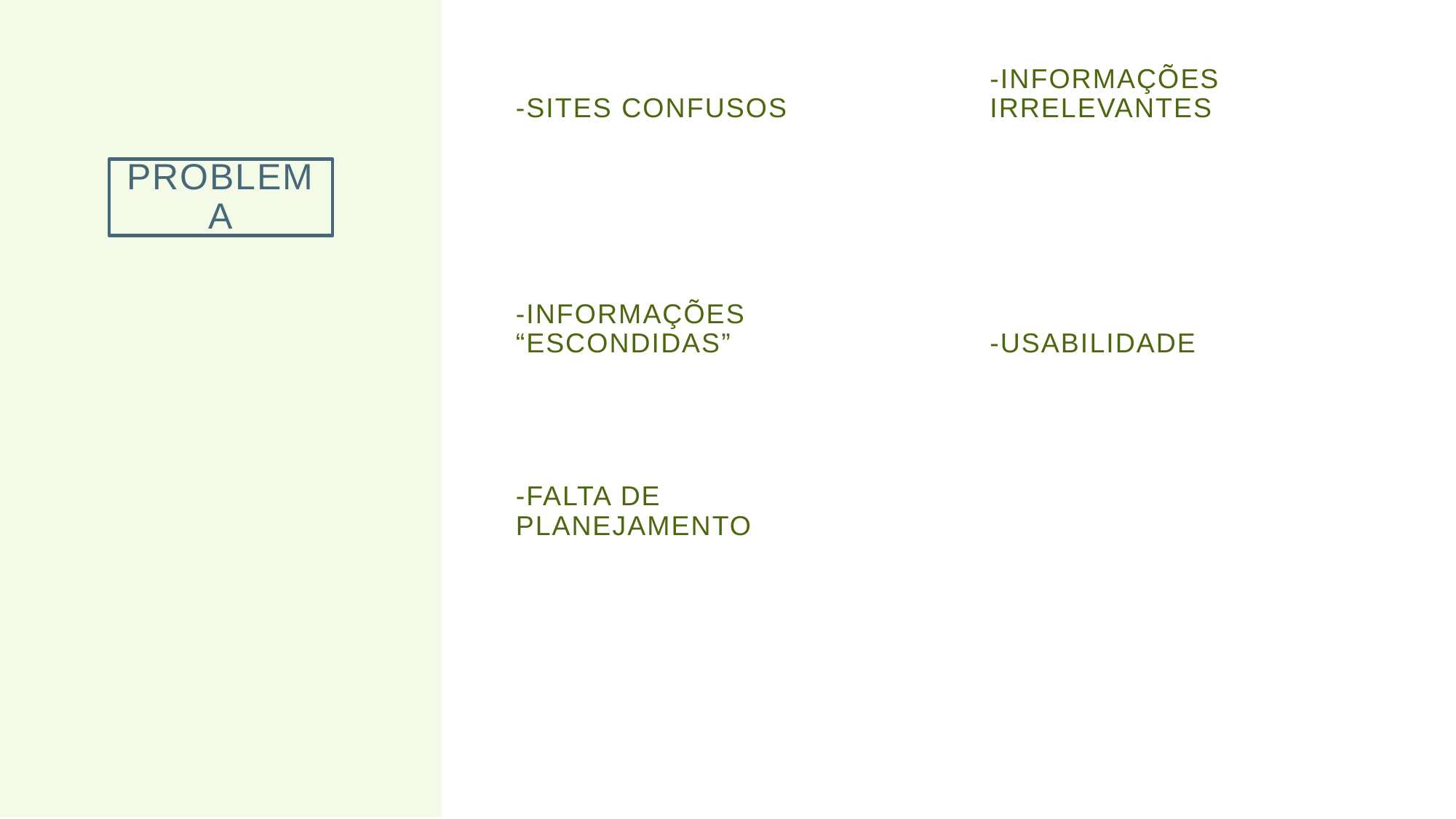

-Sites Confusos
-Informações irrelevantes

# problema
-Informações “escondidas”
-usabilidade

-Falta de planejamento